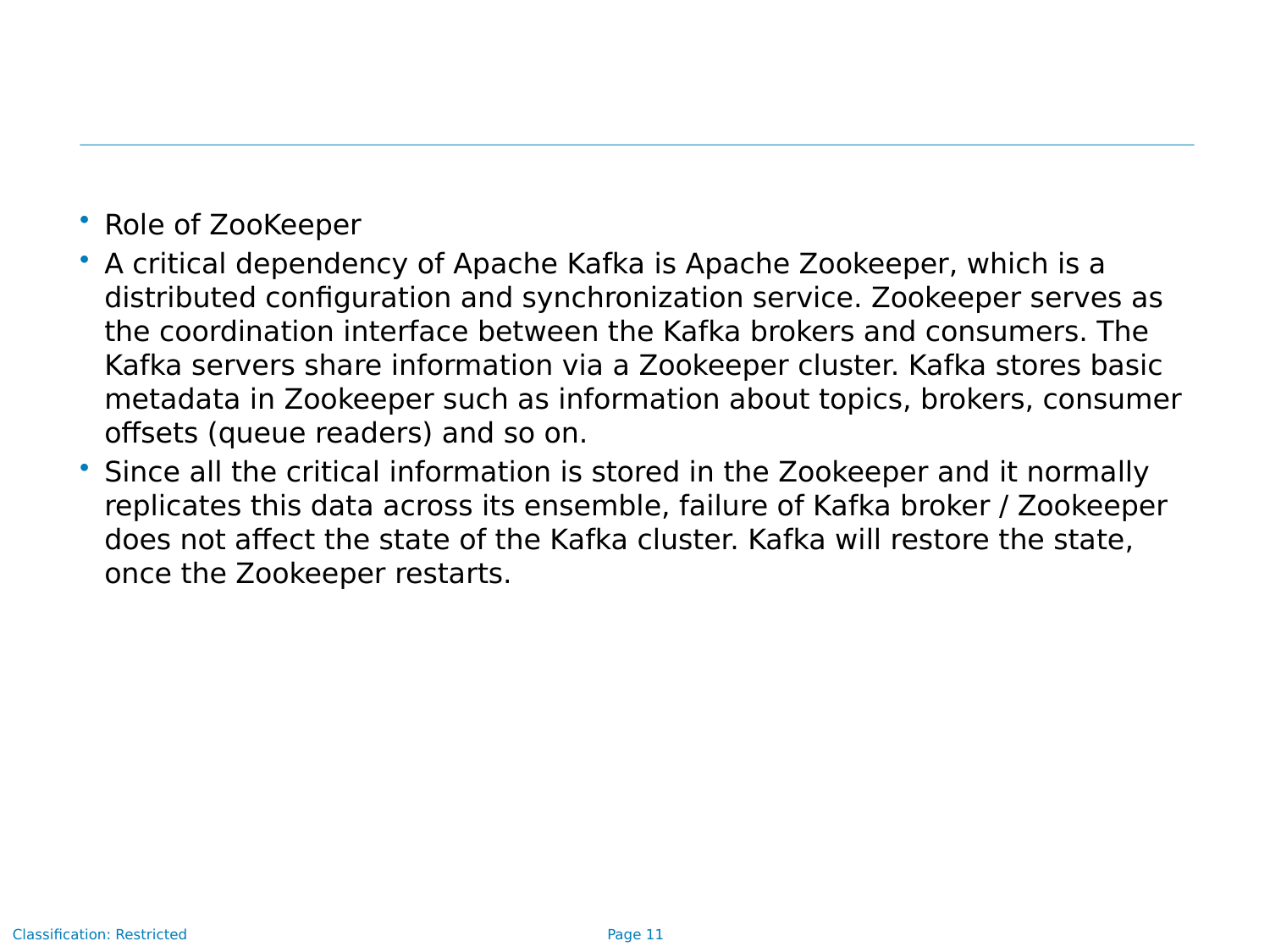

#
Role of ZooKeeper
A critical dependency of Apache Kafka is Apache Zookeeper, which is a distributed configuration and synchronization service. Zookeeper serves as the coordination interface between the Kafka brokers and consumers. The Kafka servers share information via a Zookeeper cluster. Kafka stores basic metadata in Zookeeper such as information about topics, brokers, consumer offsets (queue readers) and so on.
Since all the critical information is stored in the Zookeeper and it normally replicates this data across its ensemble, failure of Kafka broker / Zookeeper does not affect the state of the Kafka cluster. Kafka will restore the state, once the Zookeeper restarts.